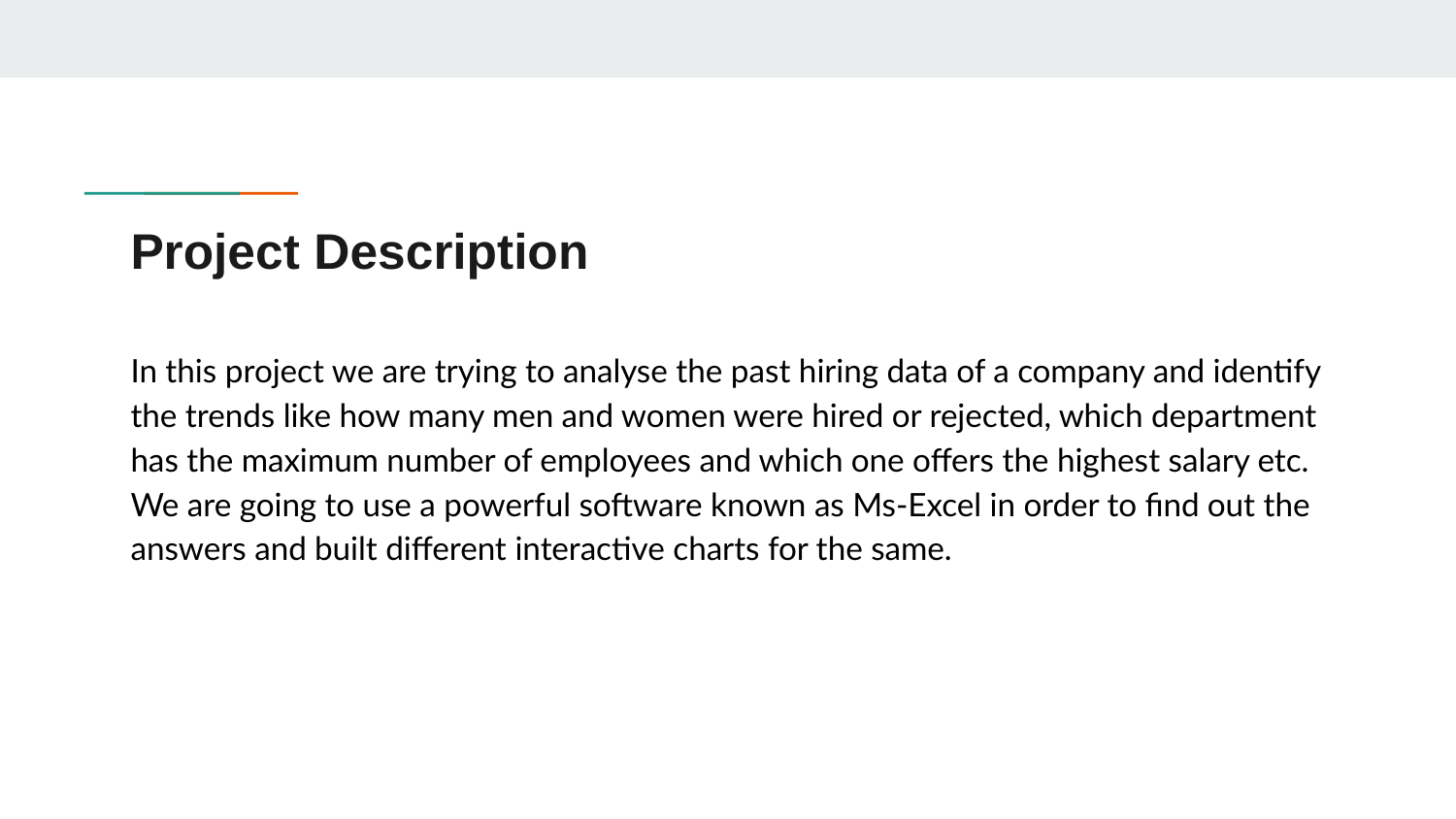

# Project Description
In this project we are trying to analyse the past hiring data of a company and identify the trends like how many men and women were hired or rejected, which department has the maximum number of employees and which one offers the highest salary etc. We are going to use a powerful software known as Ms-Excel in order to find out the answers and built different interactive charts for the same.